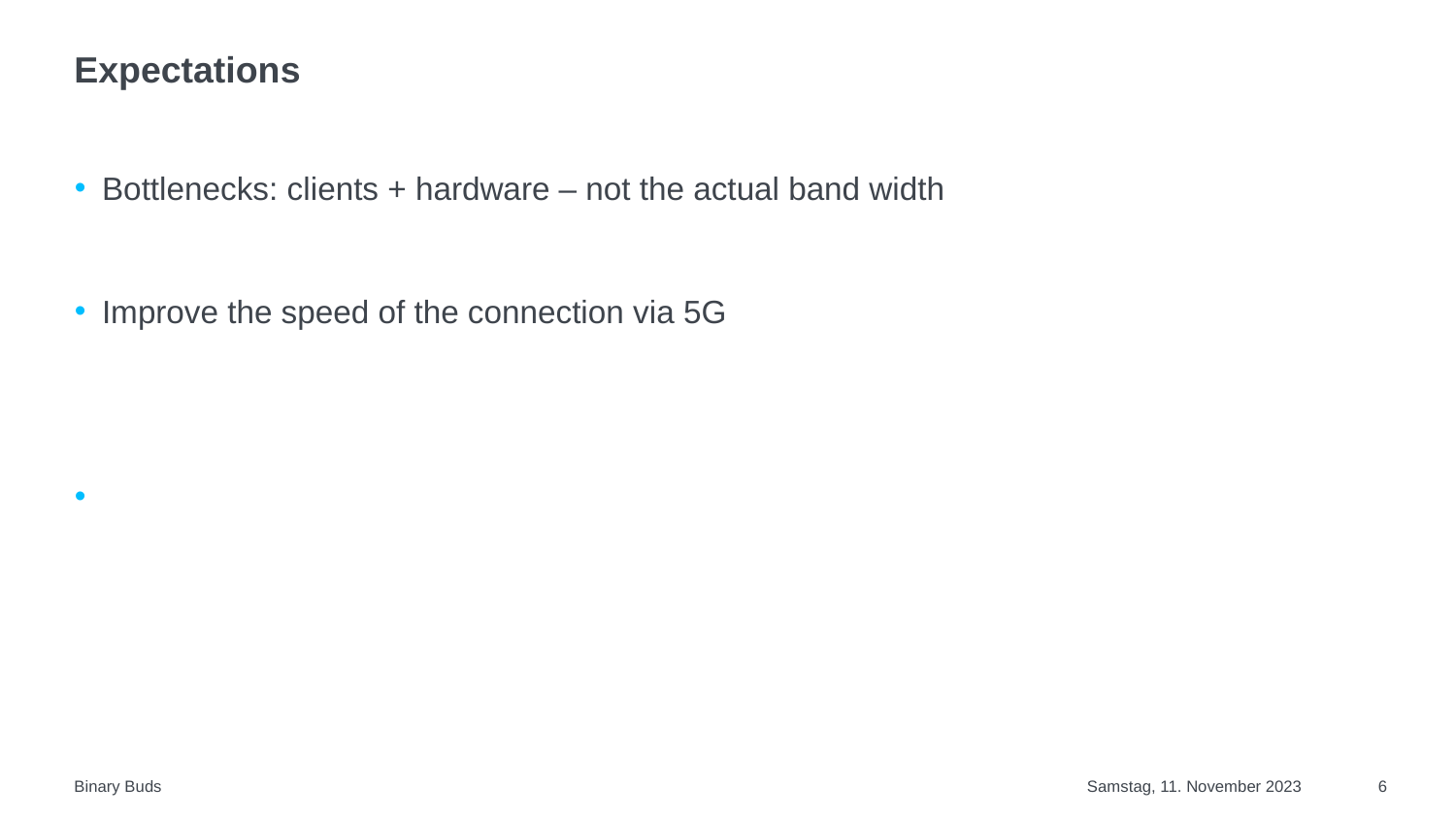

# Expectations

Bottlenecks: clients + hardware – not the actual band width

Improve the speed of the connection via 5G

Binary Buds
Samstag, 11. November 2023
6